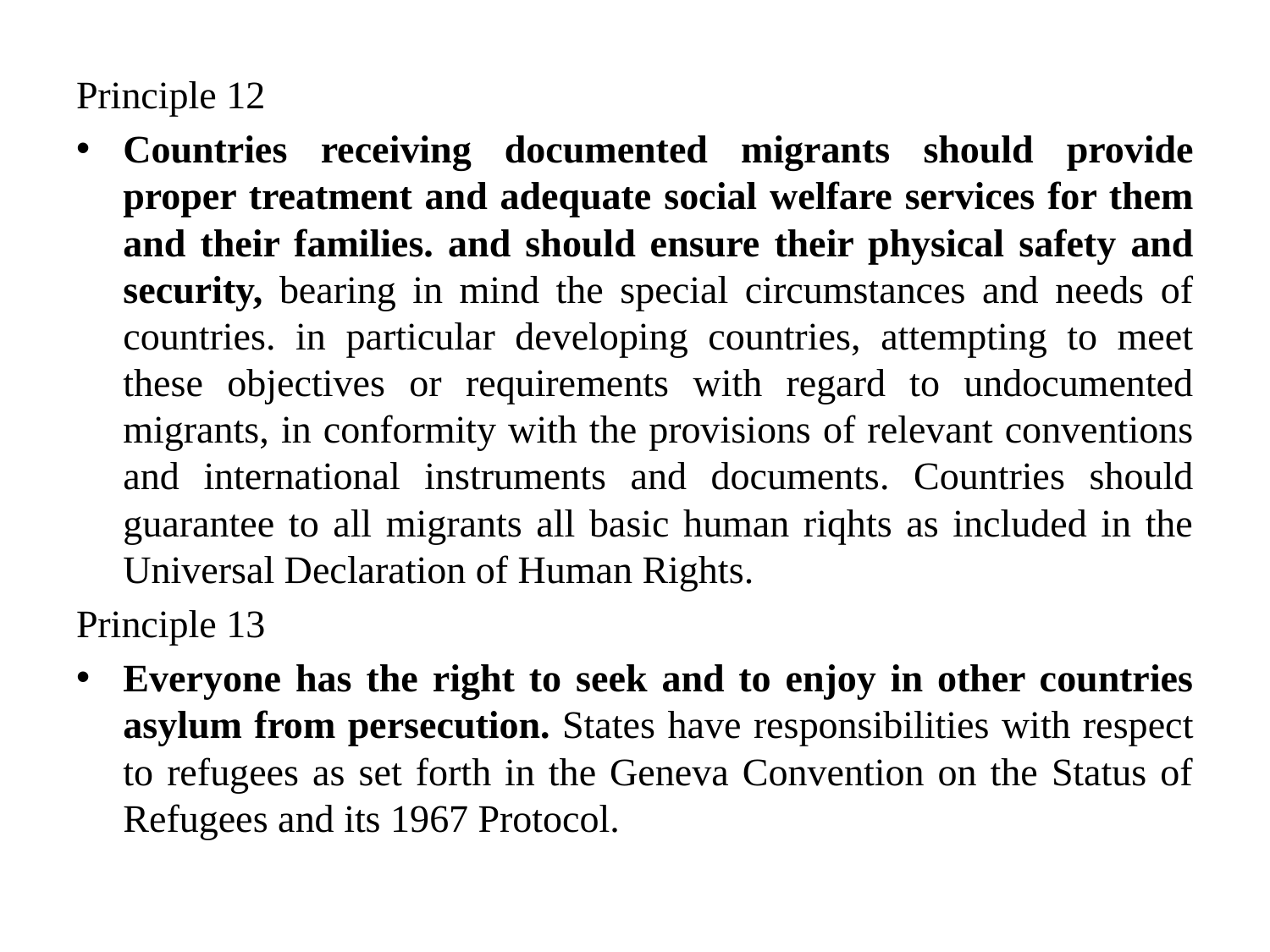

Principle 12
Countries receiving documented migrants should provide proper treatment and adequate social welfare services for them and their families. and should ensure their physical safety and security, bearing in mind the special circumstances and needs of countries. in particular developing countries, attempting to meet these objectives or requirements with regard to undocumented migrants, in conformity with the provisions of relevant conventions and international instruments and documents. Countries should guarantee to all migrants all basic human riqhts as included in the Universal Declaration of Human Rights.
Principle 13
Everyone has the right to seek and to enjoy in other countries asylum from persecution. States have responsibilities with respect to refugees as set forth in the Geneva Convention on the Status of Refugees and its 1967 Protocol.